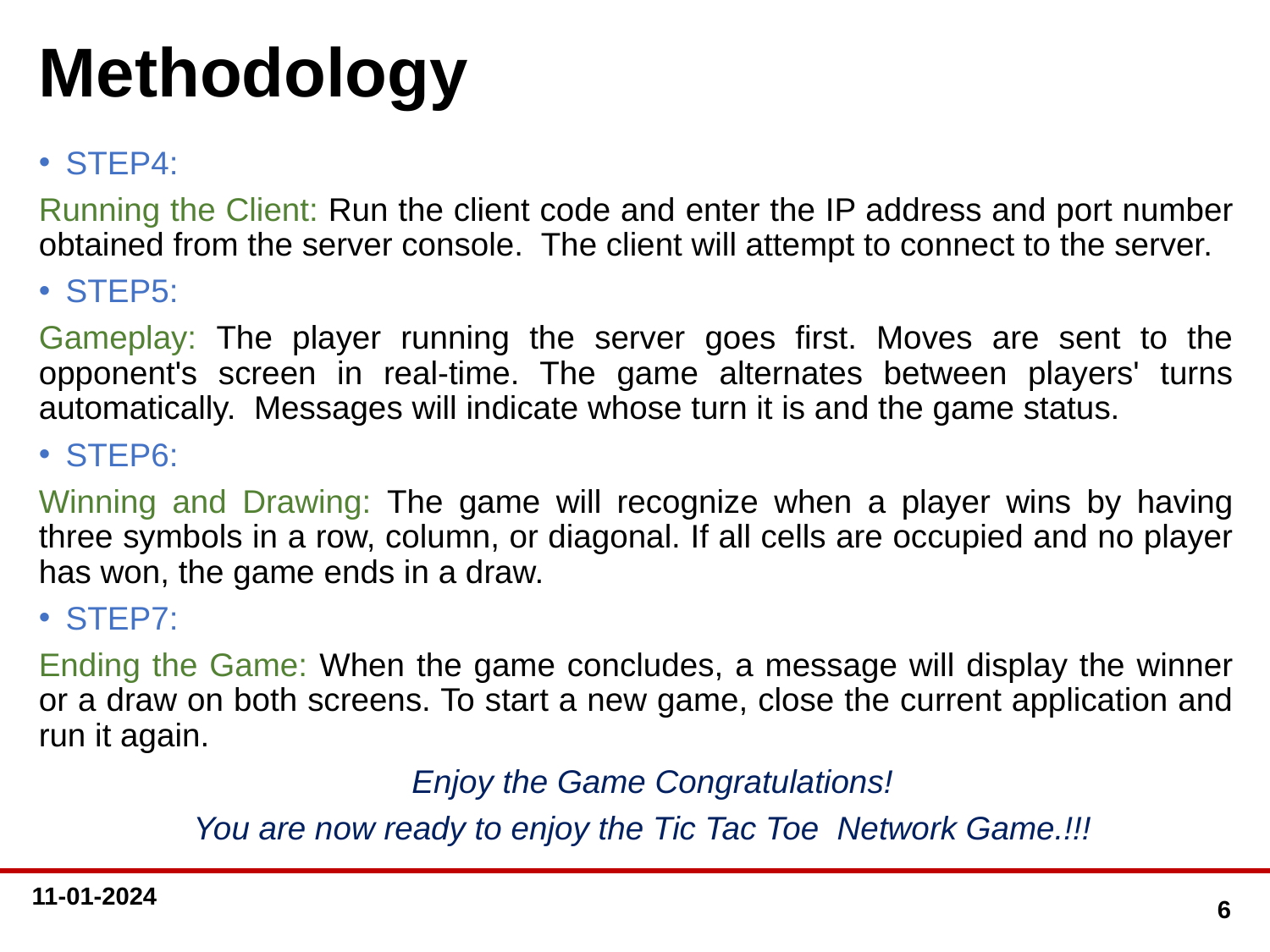

# Methodology
STEP4:
Running the Client: Run the client code and enter the IP address and port number obtained from the server console.  The client will attempt to connect to the server.
STEP5:
Gameplay: The player running the server goes first. Moves are sent to the opponent's screen in real-time. The game alternates between players' turns automatically.  Messages will indicate whose turn it is and the game status.
STEP6:
Winning and Drawing: The game will recognize when a player wins by having three symbols in a row, column, or diagonal. If all cells are occupied and no player has won, the game ends in a draw.
STEP7:
Ending the Game: When the game concludes, a message will display the winner or a draw on both screens. To start a new game, close the current application and run it again.
                                         Enjoy the Game Congratulations!
                 You are now ready to enjoy the Tic Tac Toe  Network Game.!!!

6

11-01-2024